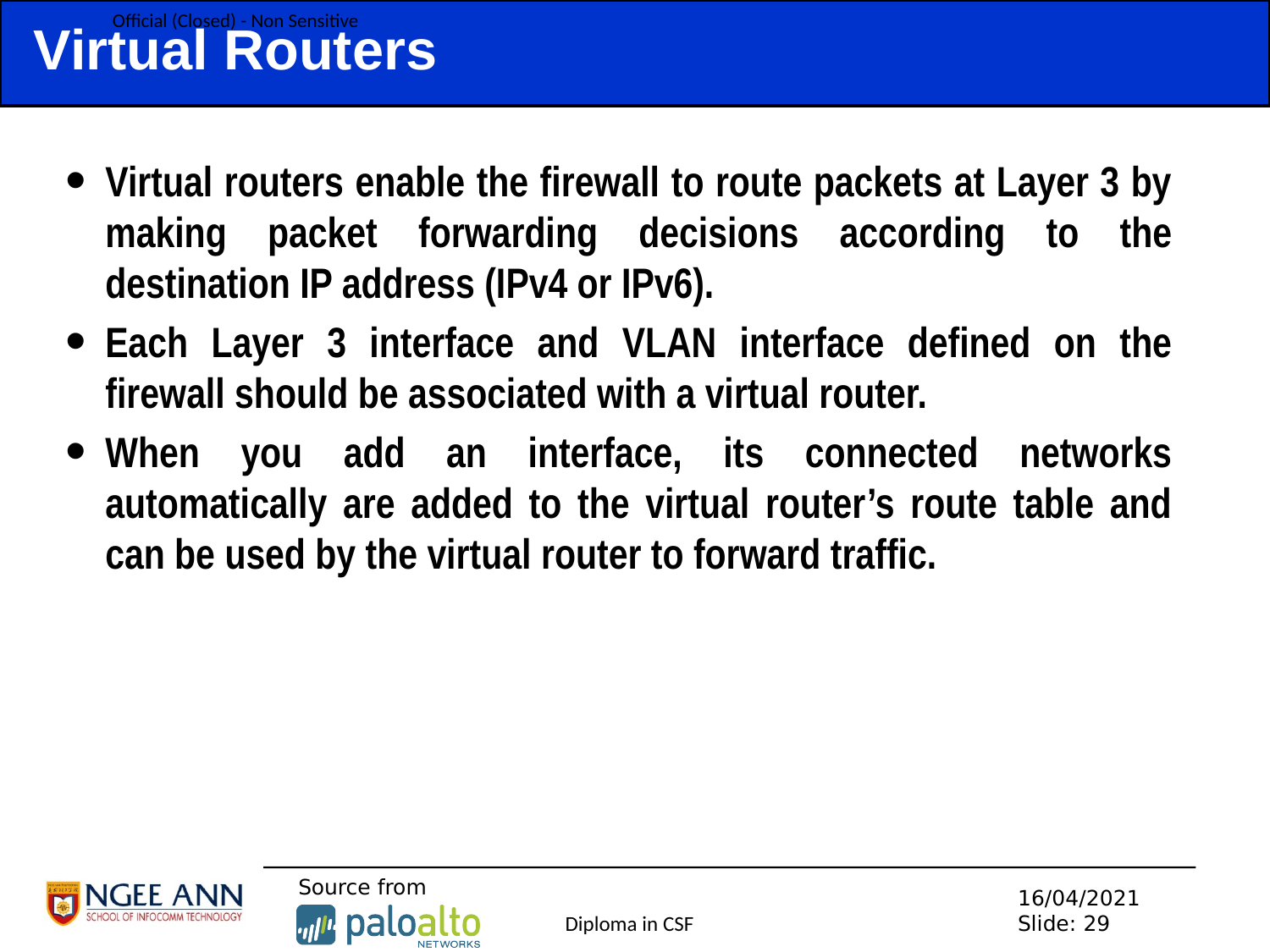

# Virtual Routers
Virtual routers enable the firewall to route packets at Layer 3 by making packet forwarding decisions according to the destination IP address (IPv4 or IPv6).
Each Layer 3 interface and VLAN interface defined on the firewall should be associated with a virtual router.
When you add an interface, its connected networks automatically are added to the virtual router’s route table and can be used by the virtual router to forward traffic.